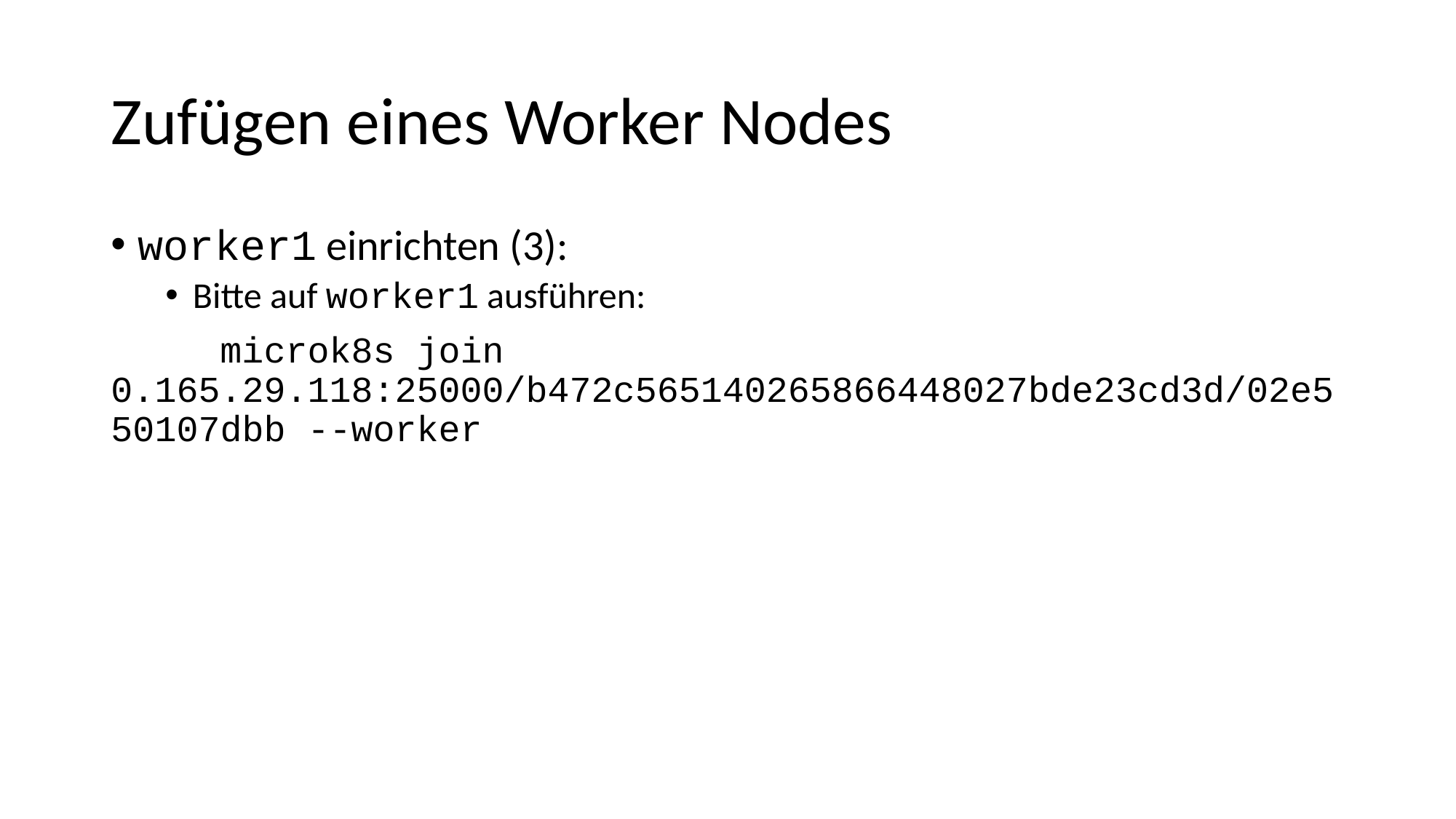

# Zufügen eines Worker Nodes
worker1 einrichten (3):
Bitte auf worker1 ausführen:
	microk8s join 0.165.29.118:25000/b472c565140265866448027bde23cd3d/02e550107dbb --worker